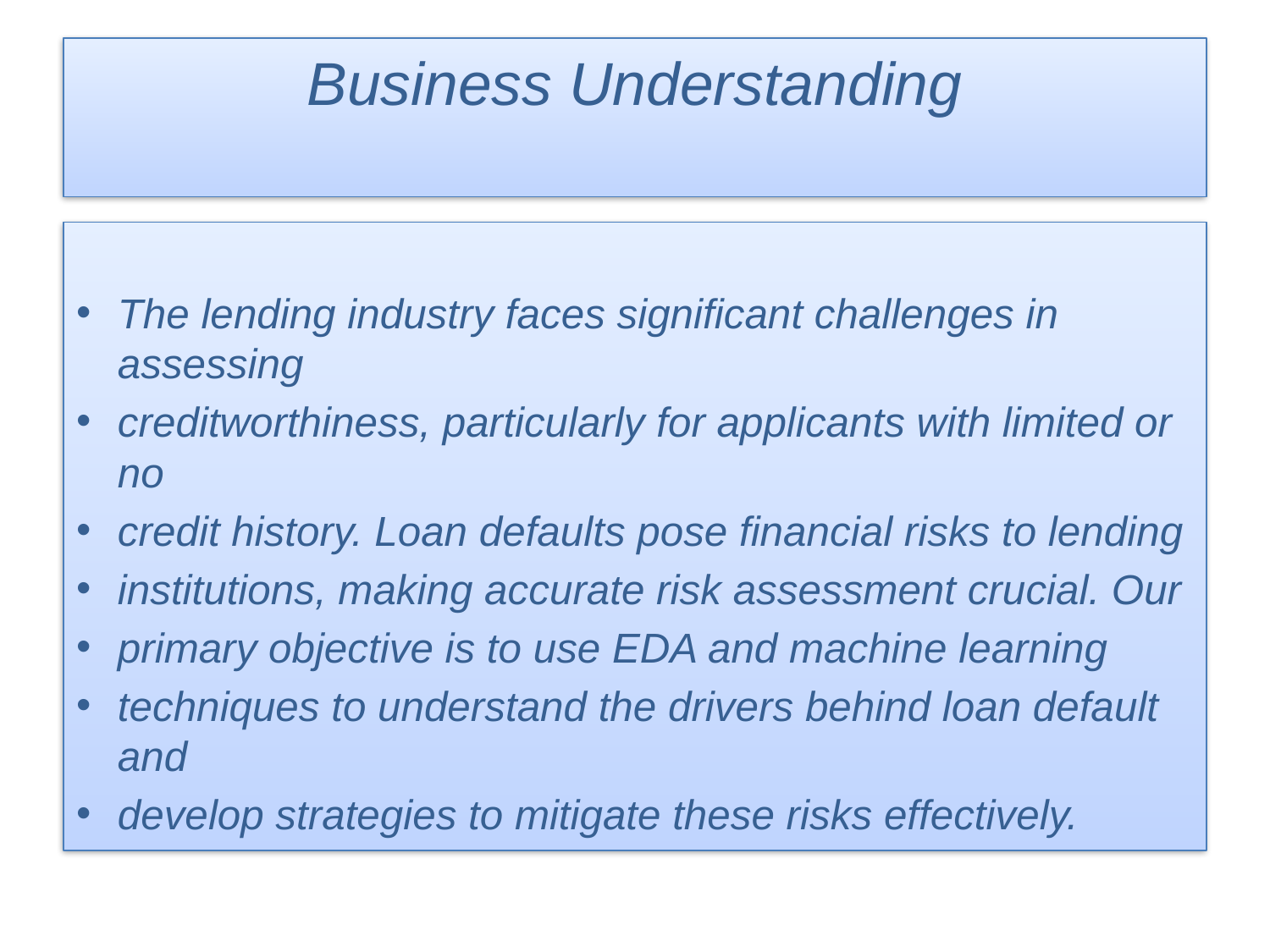

# Business Understanding

The lending industry faces significant challenges in assessing
creditworthiness, particularly for applicants with limited or no
credit history. Loan defaults pose financial risks to lending
institutions, making accurate risk assessment crucial. Our
primary objective is to use EDA and machine learning
techniques to understand the drivers behind loan default and
develop strategies to mitigate these risks effectively.